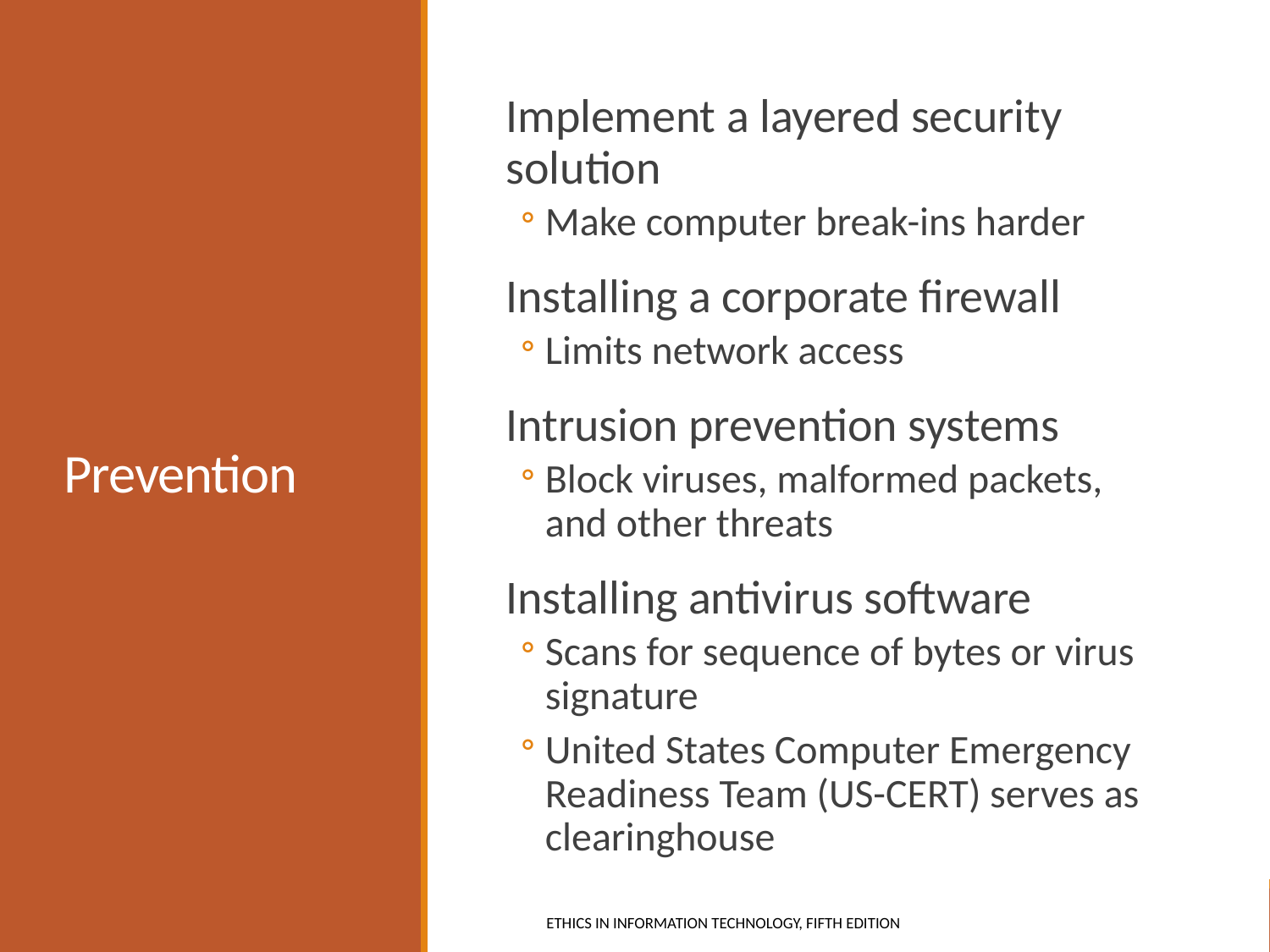

# Prevention
Implement a layered security solution
Make computer break-ins harder
Installing a corporate firewall
Limits network access
Intrusion prevention systems
Block viruses, malformed packets, and other threats
Installing antivirus software
Scans for sequence of bytes or virus signature
United States Computer Emergency Readiness Team (US-CERT) serves as clearinghouse
Ethics in Information Technology, fifth Edition